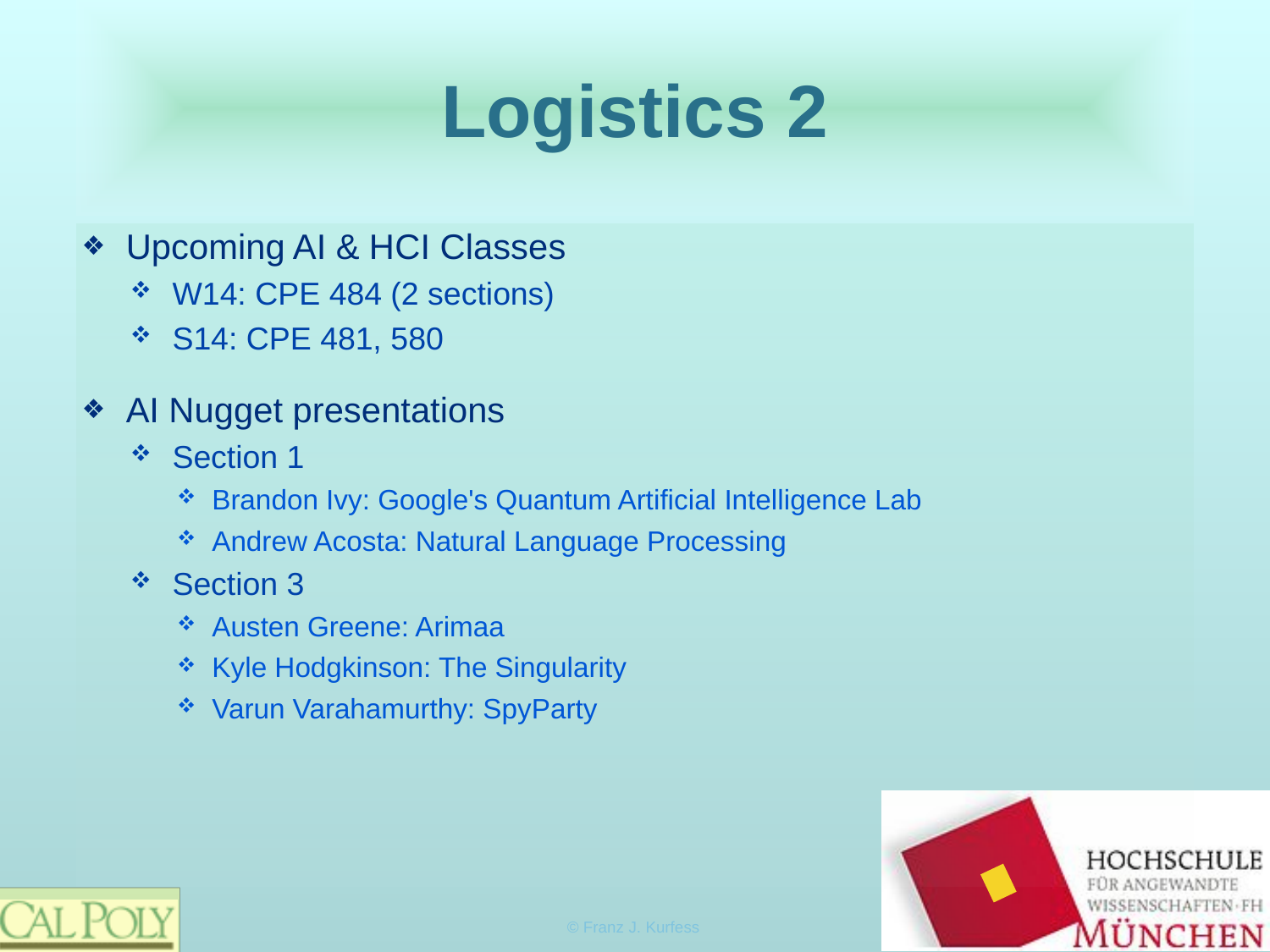

# Logistics 2
Upcoming AI & HCI Classes
W14: CPE 484 (2 sections)
S14: CPE 481, 580
AI Nugget presentations
Section 1
Brandon Ivy: Google's Quantum Artificial Intelligence Lab
Andrew Acosta: Natural Language Processing
Section 3
Austen Greene: Arimaa
Kyle Hodgkinson: The Singularity
Varun Varahamurthy: SpyParty
85